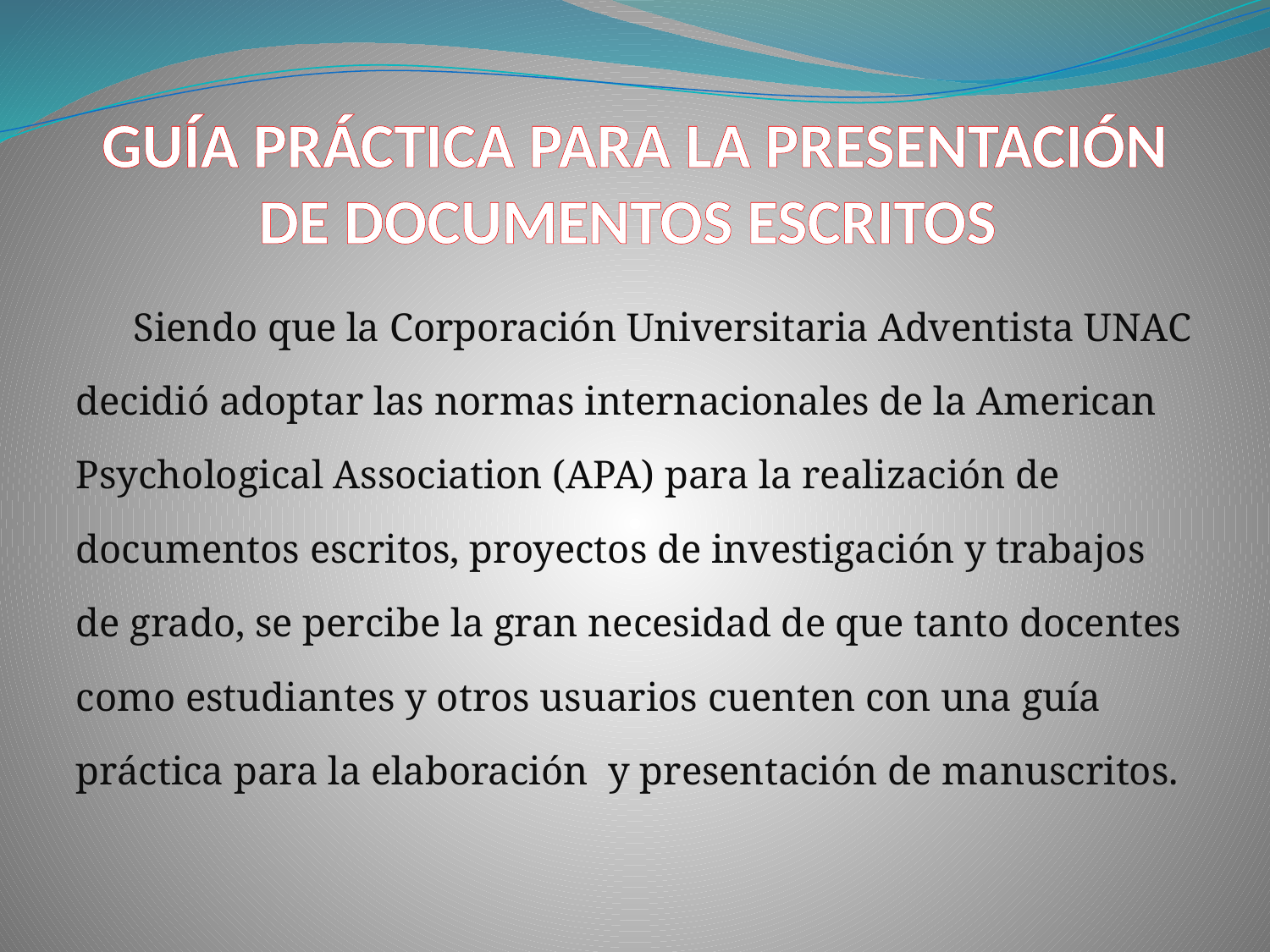

# GUÍA PRÁCTICA PARA LA PRESENTACIÓN DE DOCUMENTOS ESCRITOS
Siendo que la Corporación Universitaria Adventista UNAC decidió adoptar las normas internacionales de la American Psychological Association (APA) para la realización de documentos escritos, proyectos de investigación y trabajos de grado, se percibe la gran necesidad de que tanto docentes como estudiantes y otros usuarios cuenten con una guía práctica para la elaboración  y presentación de manuscritos.